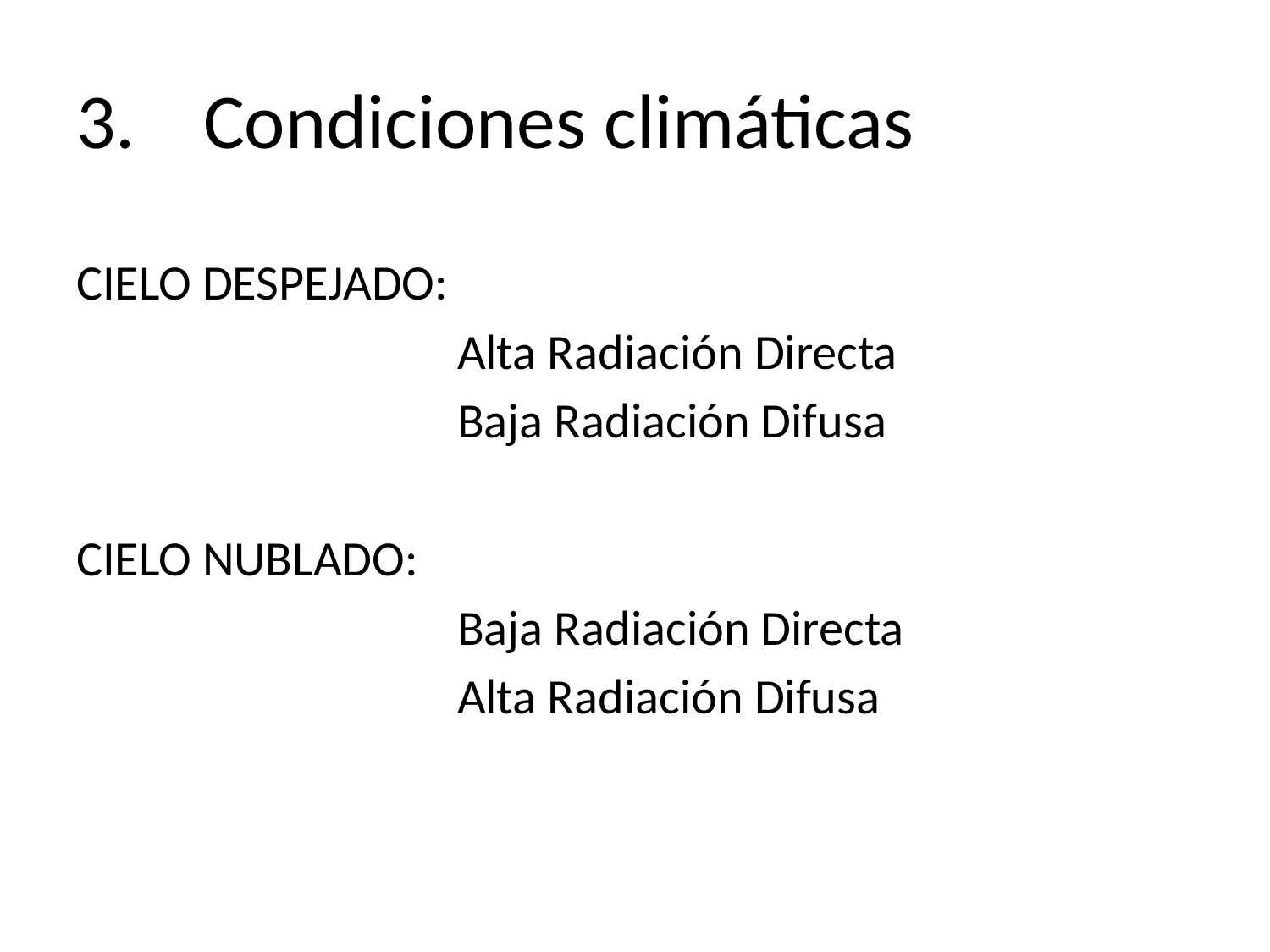

# 3.	Condiciones climáticas
CIELO DESPEJADO:
			Alta Radiación Directa
			Baja Radiación Difusa

CIELO NUBLADO:
			Baja Radiación Directa
			Alta Radiación Difusa